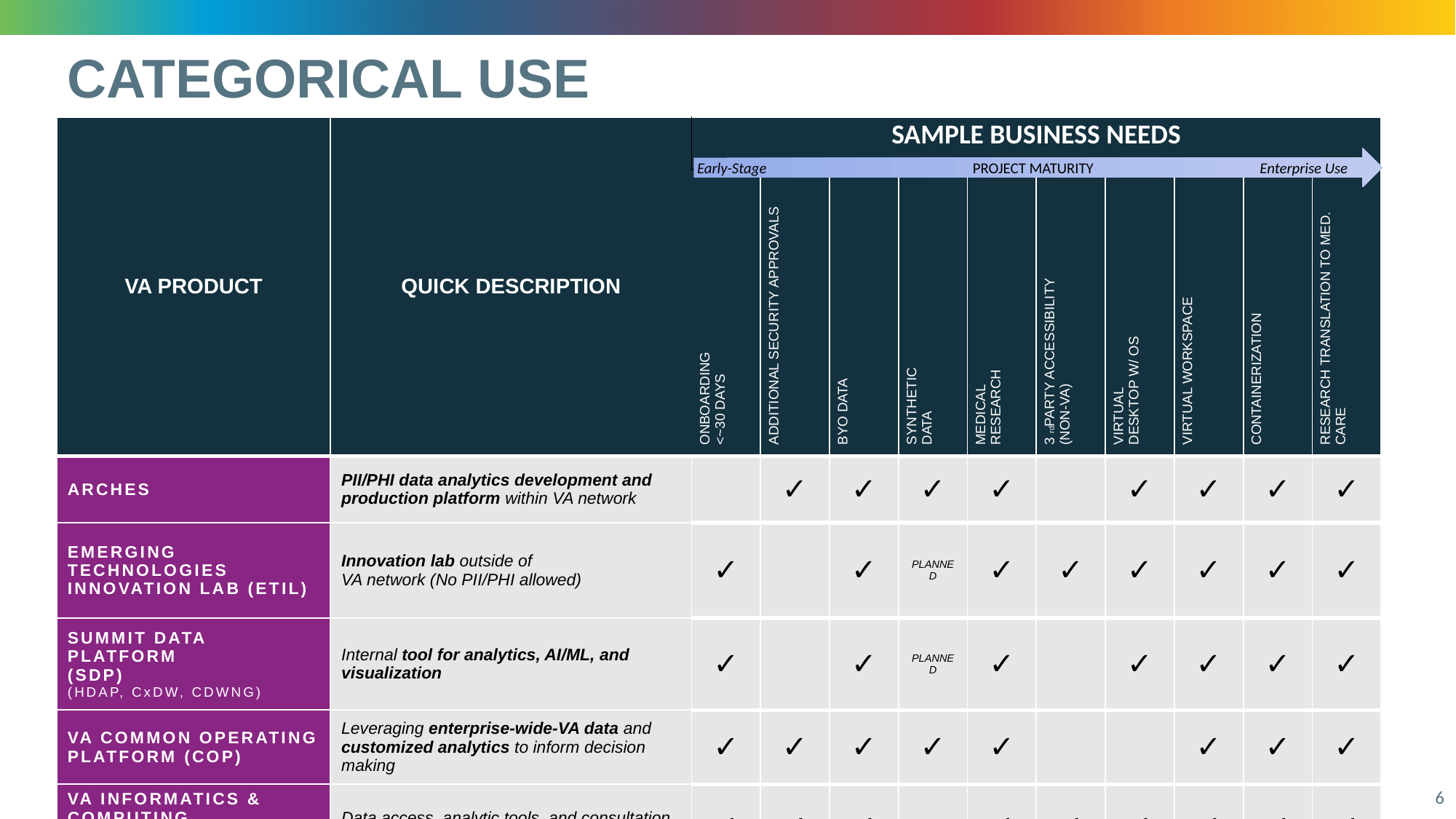

CATEGORICAL USE
| VA PRODUCT | QUICK DESCRIPTION | SAMPLE BUSINESS NEEDS |  |  |  |  |  |  |  |  |  |
| --- | --- | --- | --- | --- | --- | --- | --- | --- | --- | --- | --- |
|  |  | ONBOARDING <~30 DAYS | ADDITIONAL SECURITY APPROVALS | BYO DATA | SYNTHETIC DATA | MEDICAL RESEARCH | 3rd PARTY ACCESSIBILITY (NON-VA) | VIRTUAL DESKTOP W/ OS | VIRTUAL WORKSPACE | CONTAINERIZATION | RESEARCH TRANSLATION TO MED. CARE |
| ARCHES | PII/PHI data analytics development and production platform within VA network |  | ✓ | ✓ | ✓ | ✓ |  | ✓ | ✓ | ✓ | ✓ |
| EMERGING TECHNOLOGIES INNOVATION LAB (ETIL) | Innovation lab outside of VA network (No PII/PHI allowed) | ✓ |  | ✓ | PLANNED | ✓ | ✓ | ✓ | ✓ | ✓ | ✓ |
| SUMMIT DATA PLATFORM (SDP) (HDAP, CxDW, CDWNG) | Internal tool for analytics, AI/ML, and visualization | ✓ |  | ✓ | PLANNED | ✓ |  | ✓ | ✓ | ✓ | ✓ |
| VA COMMON OPERATING PLATFORM (COP) | Leveraging enterprise-wide-VA data and customized analytics to inform decision making | ✓ | ✓ | ✓ | ✓ | ✓ |  |  | ✓ | ✓ | ✓ |
| VA INFORMATICS & COMPUTING INFRASTRUCTURE (VINCI) | Data access, analytic tools, and consultation services for medical research projects | ✓ | ✓ | ✓ |  | ✓ | ✓ | ✓ | ✓ | ✓ | ✓ |
| VA PLATFORM ONE (VAPO) – (Hosting Platform) | Packaging software code into a single executable bundle | ✓ |  | ✓ |  |  |  |  | ✓ | ✓ |  |
PROJECT MATURITY
Early-Stage
Enterprise Use
6
6